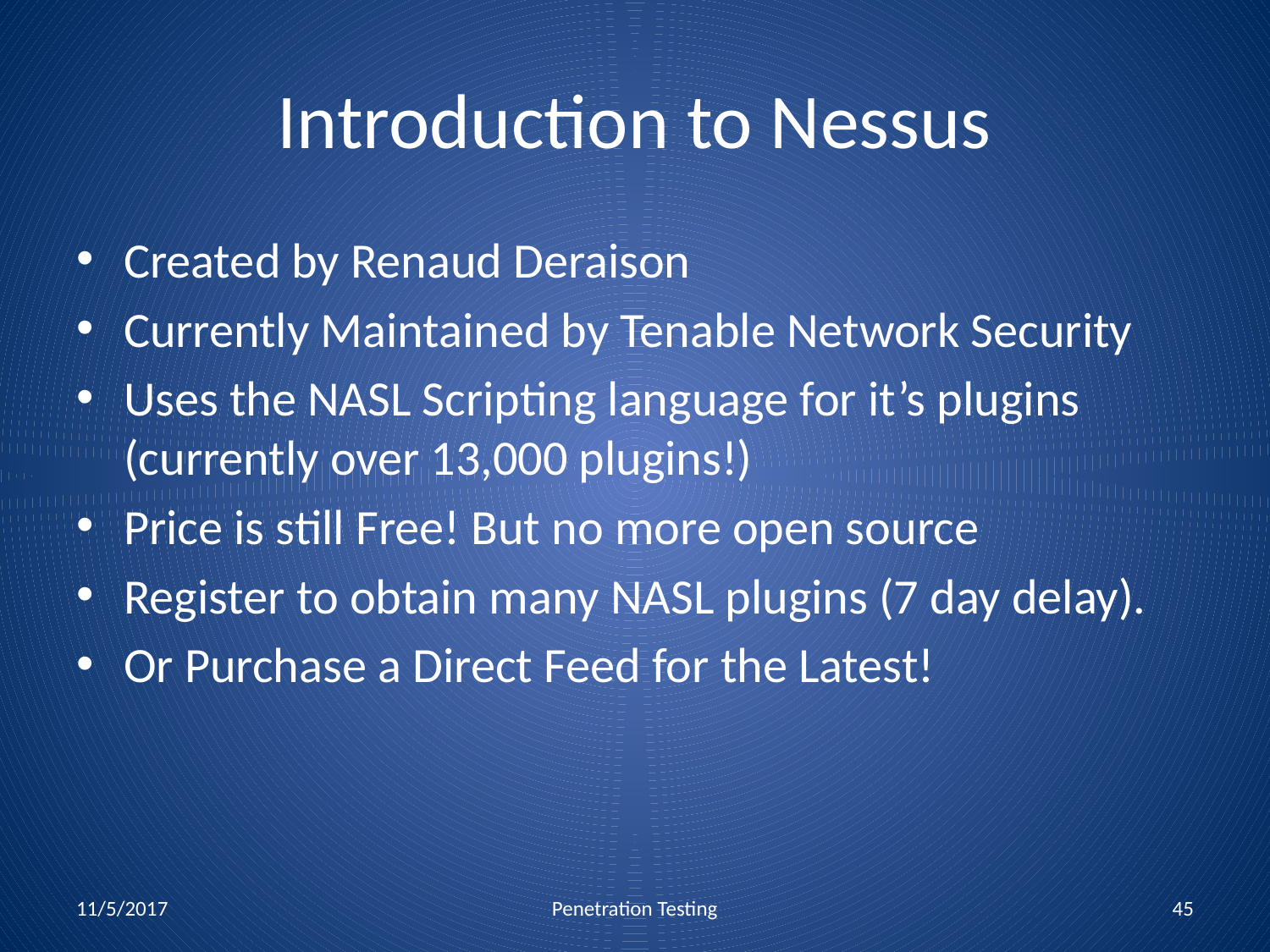

# Introduction to Nessus
Created by Renaud Deraison
Currently Maintained by Tenable Network Security
Uses the NASL Scripting language for it’s plugins (currently over 13,000 plugins!)
Price is still Free! But no more open source
Register to obtain many NASL plugins (7 day delay).
Or Purchase a Direct Feed for the Latest!
11/5/2017
Penetration Testing
45